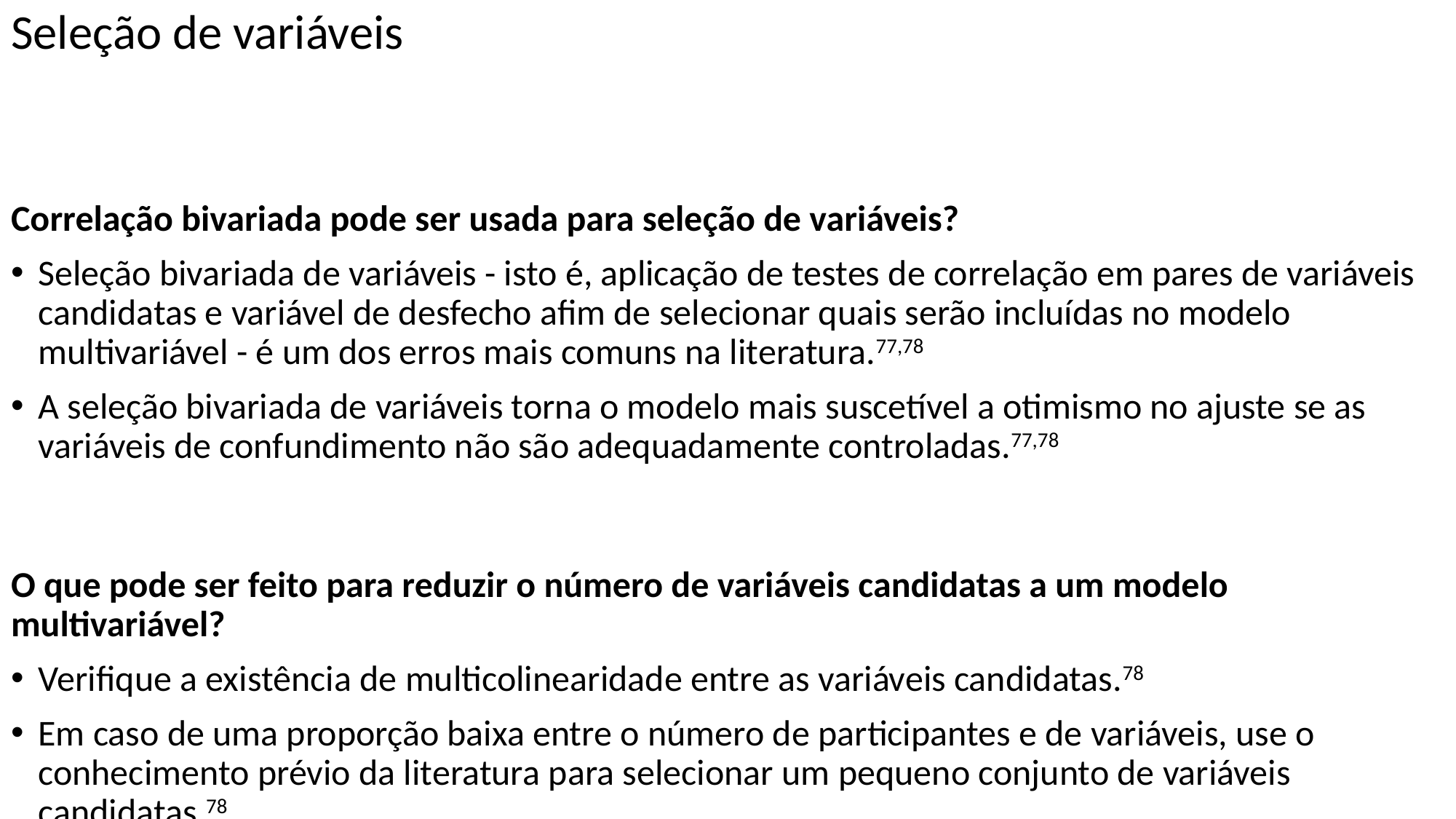

# Seleção de variáveis

Correlação bivariada pode ser usada para seleção de variáveis?
Seleção bivariada de variáveis - isto é, aplicação de testes de correlação em pares de variáveis candidatas e variável de desfecho afim de selecionar quais serão incluídas no modelo multivariável - é um dos erros mais comuns na literatura.77,78
A seleção bivariada de variáveis torna o modelo mais suscetível a otimismo no ajuste se as variáveis de confundimento não são adequadamente controladas.77,78

O que pode ser feito para reduzir o número de variáveis candidatas a um modelo multivariável?
Verifique a existência de multicolinearidade entre as variáveis candidatas.78
Em caso de uma proporção baixa entre o número de participantes e de variáveis, use o conhecimento prévio da literatura para selecionar um pequeno conjunto de variáveis candidatas.78
Colapse categorias com contagem nula (células com valor igual a 0) de variáveis candidatas.78
Use simulações de dados para identificar qual(is) variável(is) está(ão) causando problemas de convergência do ajuste do modelo.78